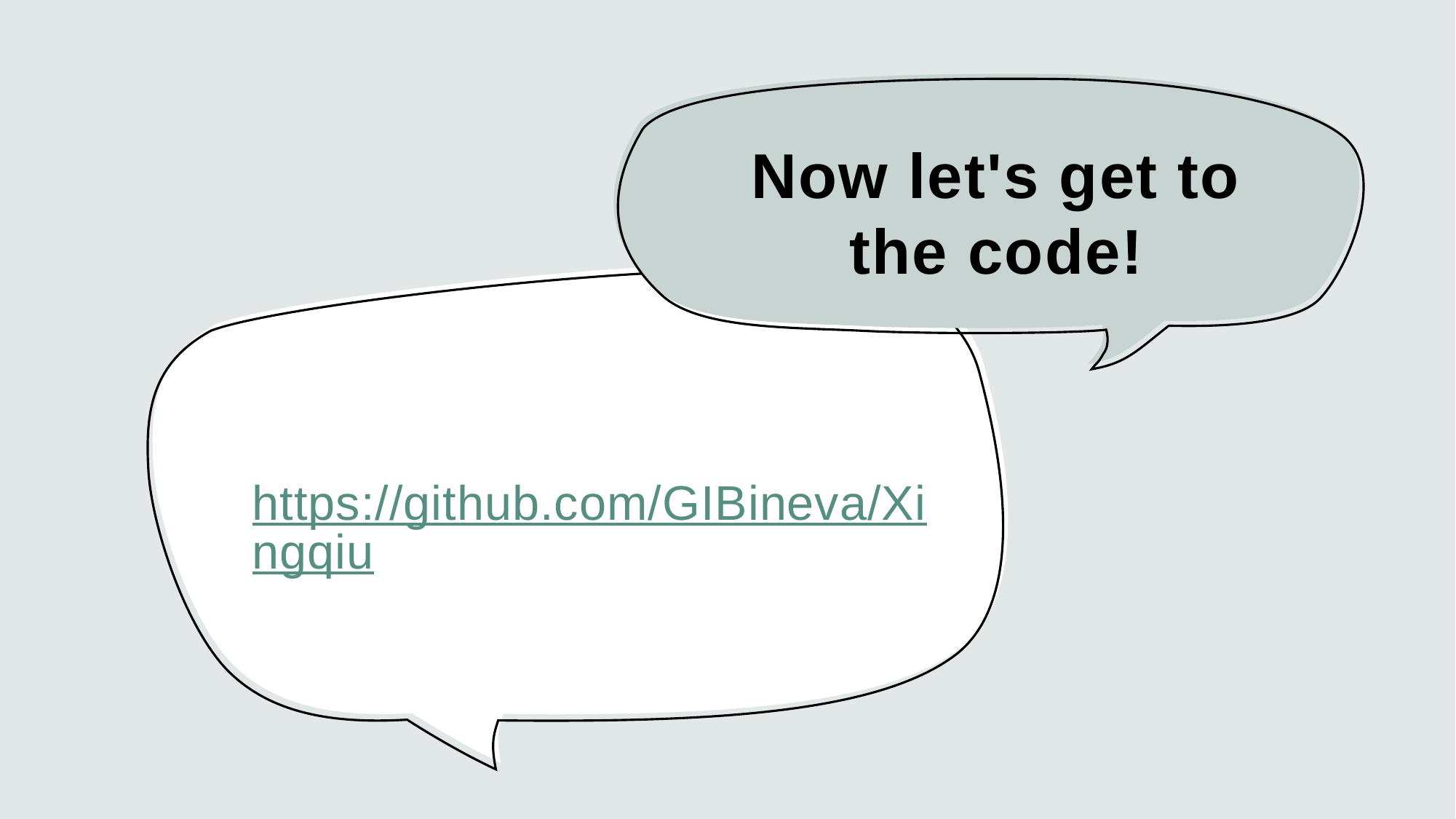

# Now let's get to the code!

https://github.com/GIBineva/Xingqiu